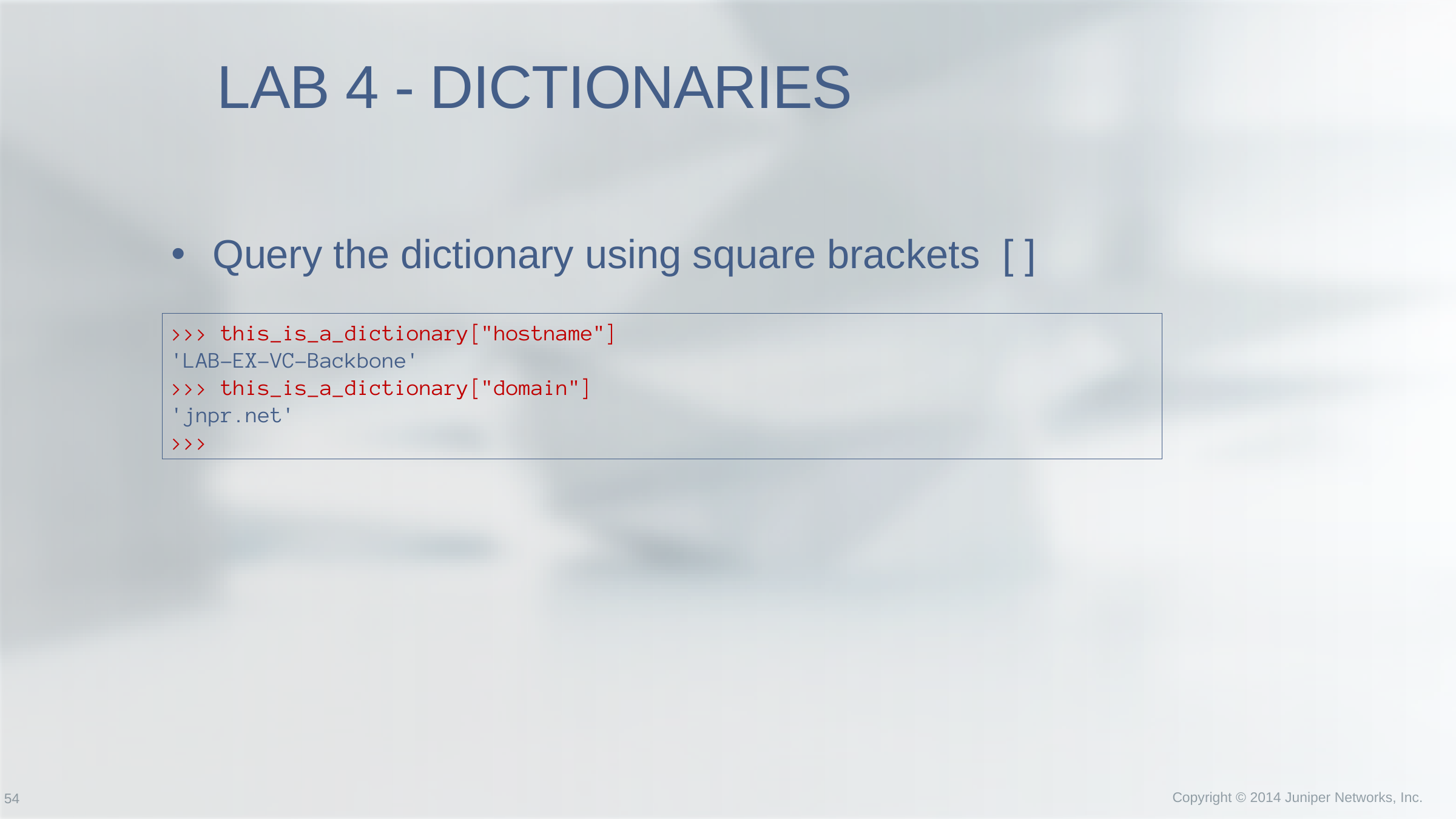

# LAB 4 - DICTIONARIES
Query the dictionary using square brackets  [ ]

>>> this_is_a_dictionary["hostname"]
'LAB-EX-VC-Backbone'
>>> this_is_a_dictionary["domain"]
'jnpr.net'
>>>